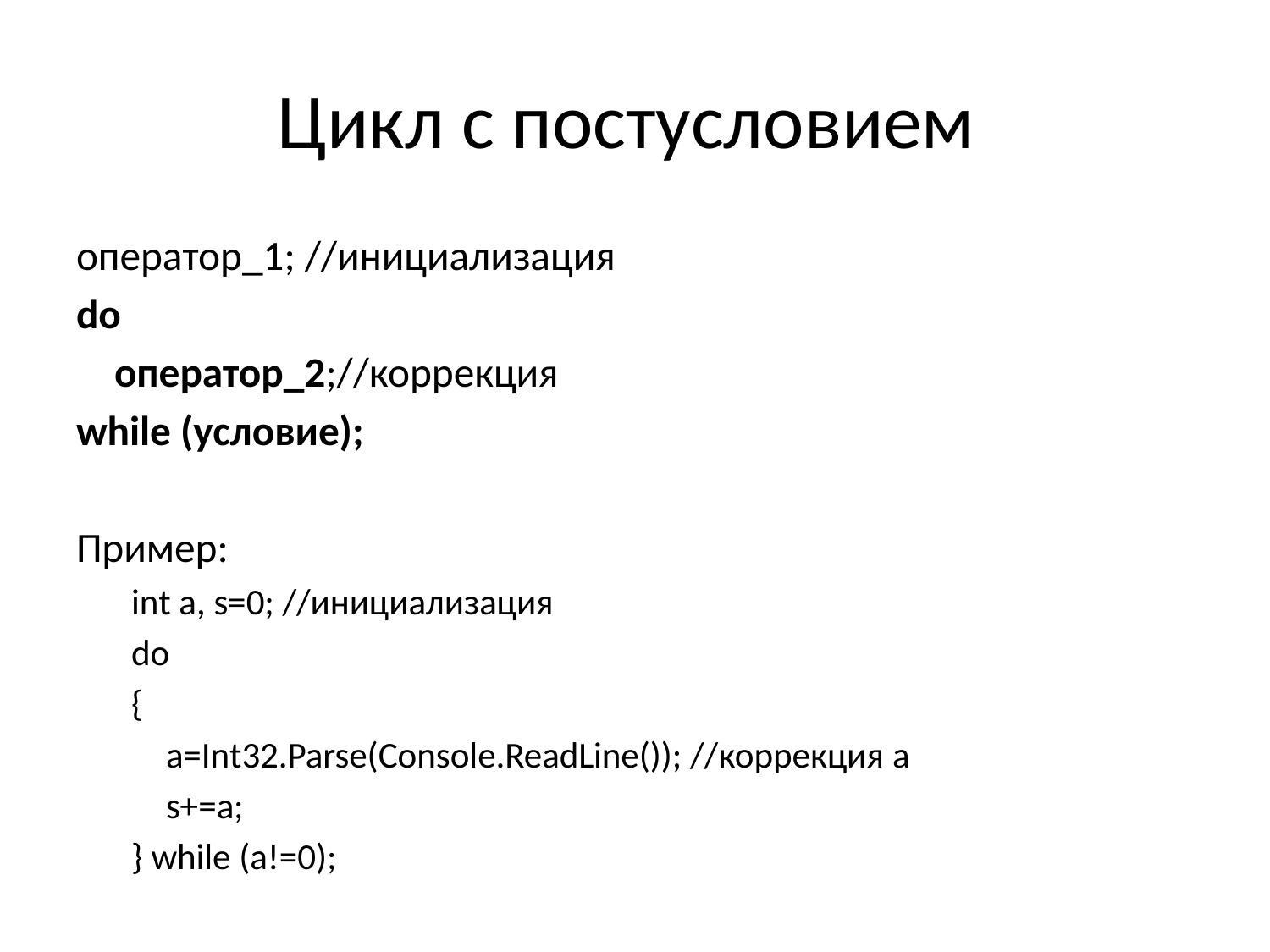

# Цикл с постусловием
оператор_1; //инициализация
do
    оператор_2;//коррекция
while (условие);

Пример:
int a, s=0; //инициализация
do
{
	a=Int32.Parse(Console.ReadLine()); //коррекция a
	s+=a;
} while (a!=0);